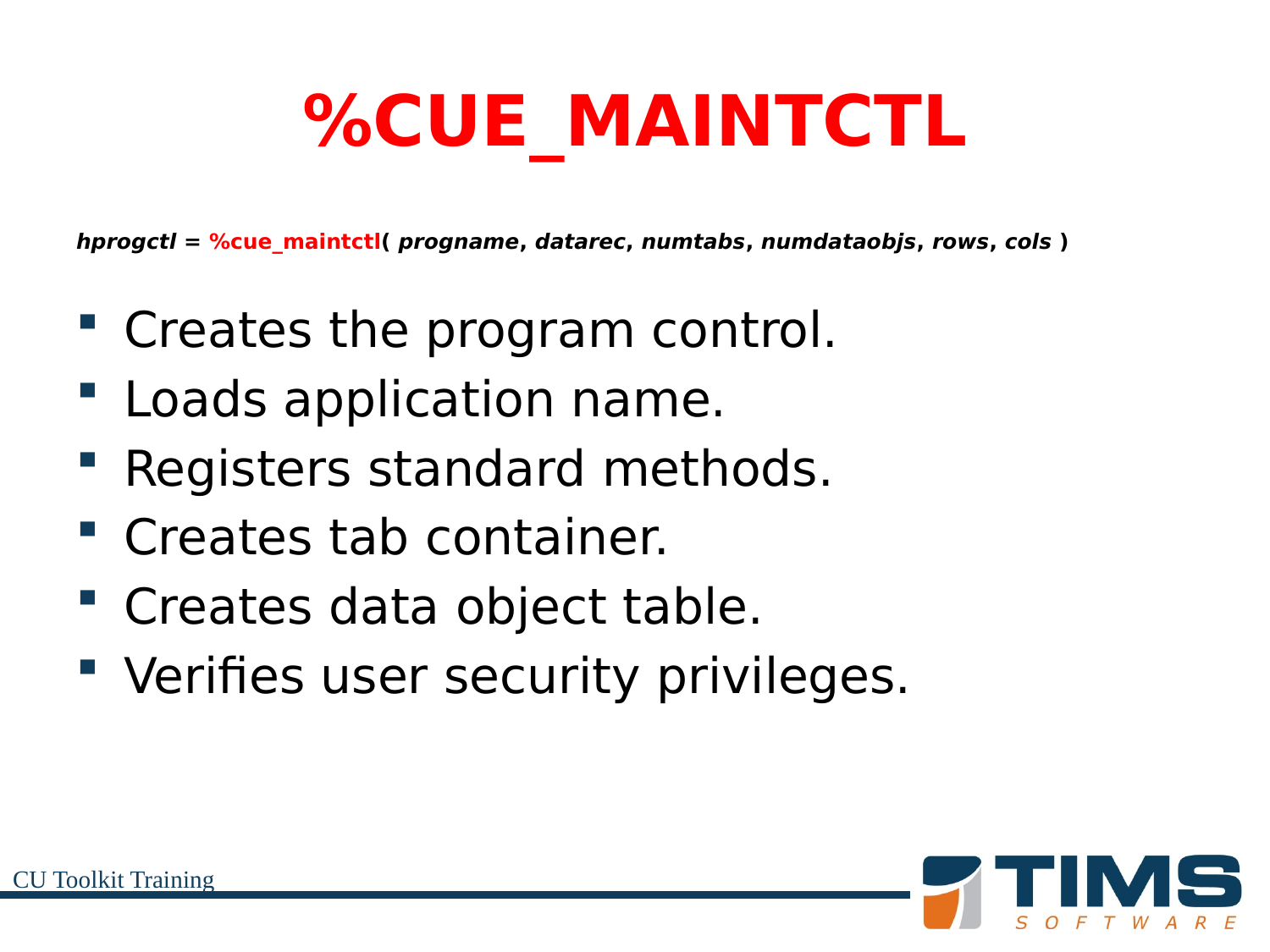

# %CUE_MAINTCTL
hprogctl = %cue_maintctl( progname, datarec, numtabs, numdataobjs, rows, cols )

Creates the program control.
Loads application name.
Registers standard methods.
Creates tab container.
Creates data object table.
Verifies user security privileges.
CU Toolkit Training